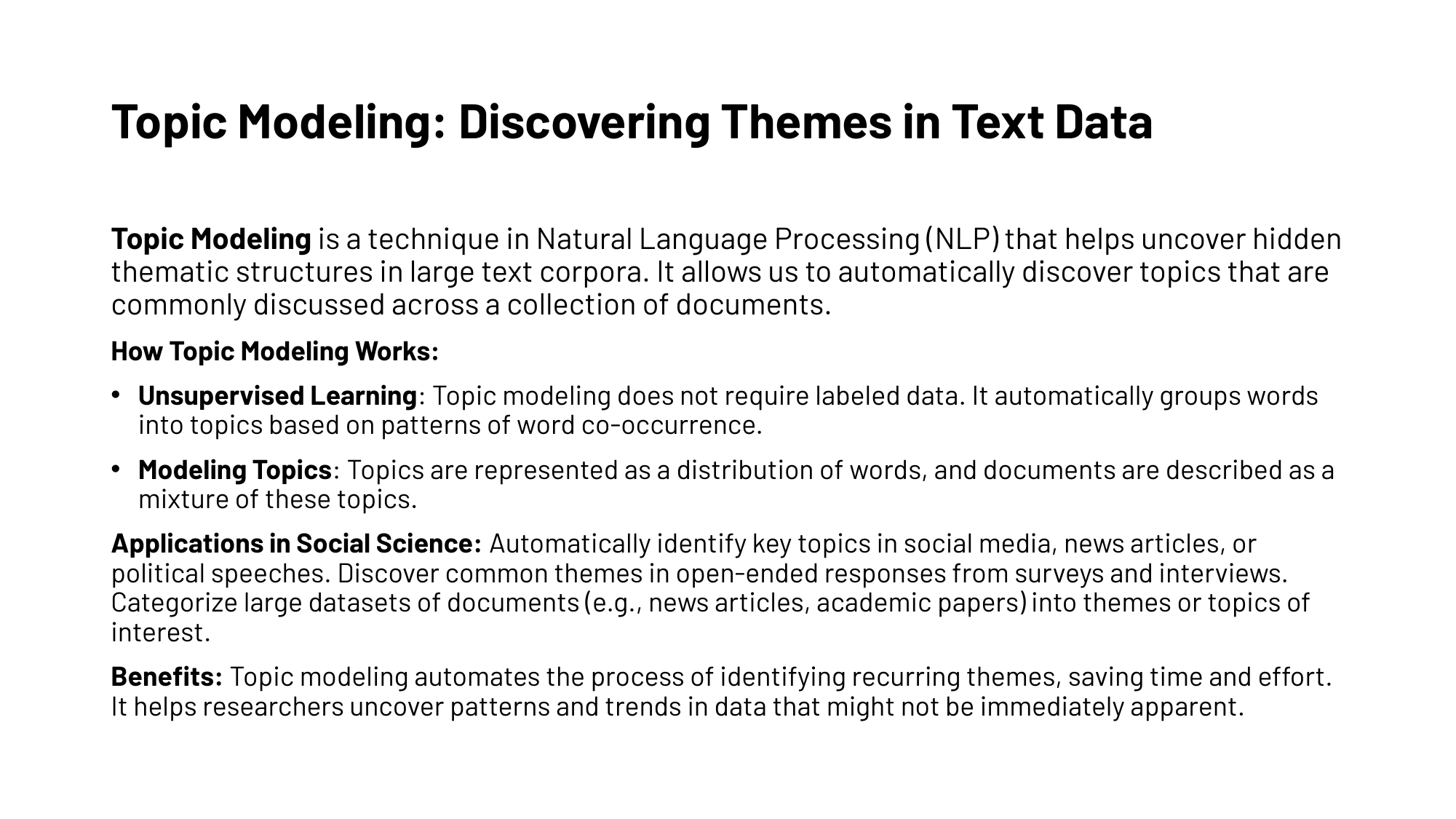

# Topic Modeling: Discovering Themes in Text Data
Topic Modeling is a technique in Natural Language Processing (NLP) that helps uncover hidden thematic structures in large text corpora. It allows us to automatically discover topics that are commonly discussed across a collection of documents.
How Topic Modeling Works:
Unsupervised Learning: Topic modeling does not require labeled data. It automatically groups words into topics based on patterns of word co-occurrence.
Modeling Topics: Topics are represented as a distribution of words, and documents are described as a mixture of these topics.
Applications in Social Science: Automatically identify key topics in social media, news articles, or political speeches. Discover common themes in open-ended responses from surveys and interviews. Categorize large datasets of documents (e.g., news articles, academic papers) into themes or topics of interest.
Benefits: Topic modeling automates the process of identifying recurring themes, saving time and effort. It helps researchers uncover patterns and trends in data that might not be immediately apparent.